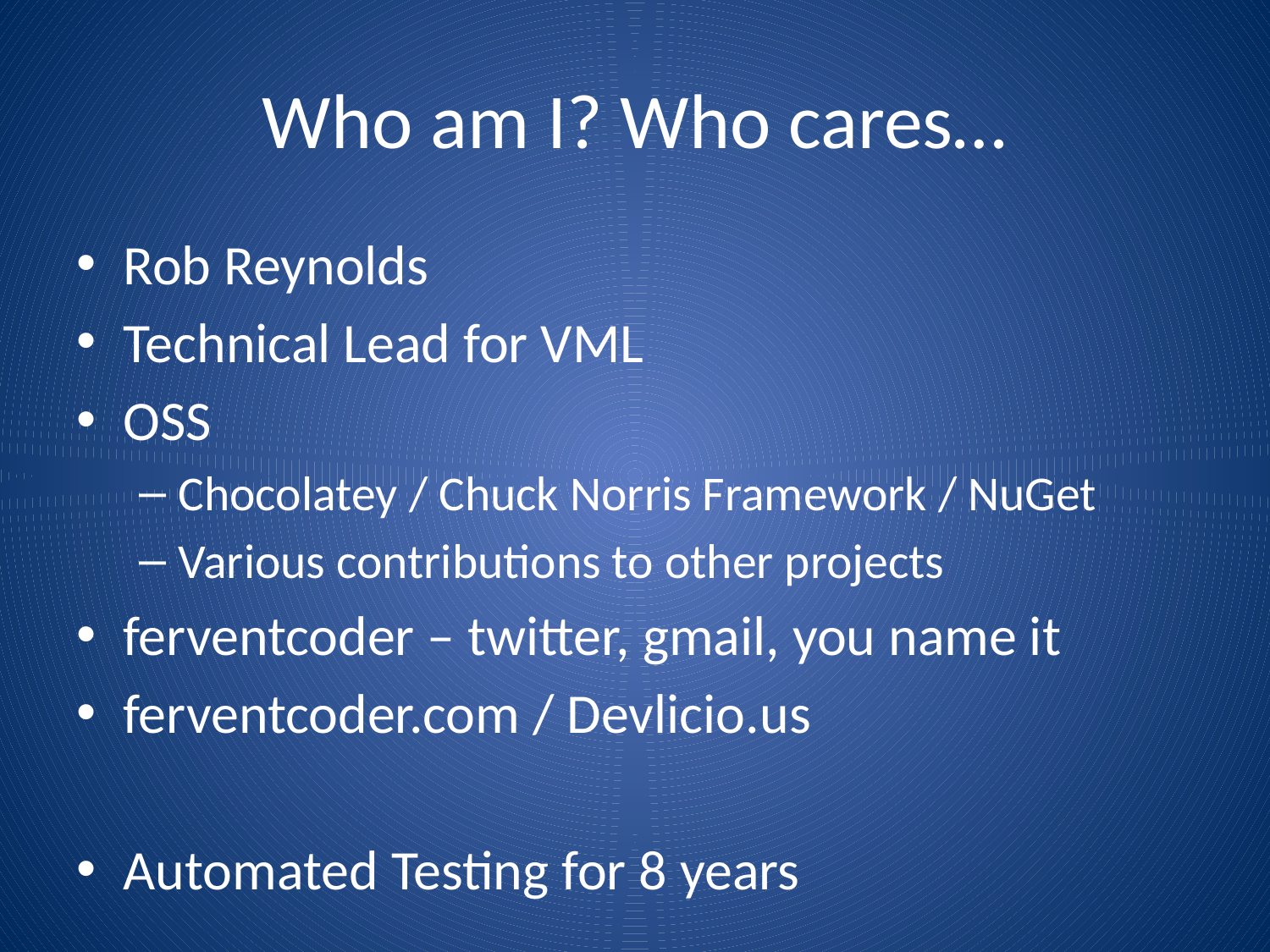

# Who am I? Who cares…
Rob Reynolds
Technical Lead for VML
OSS
Chocolatey / Chuck Norris Framework / NuGet
Various contributions to other projects
ferventcoder – twitter, gmail, you name it
ferventcoder.com / Devlicio.us

Automated Testing for 8 years